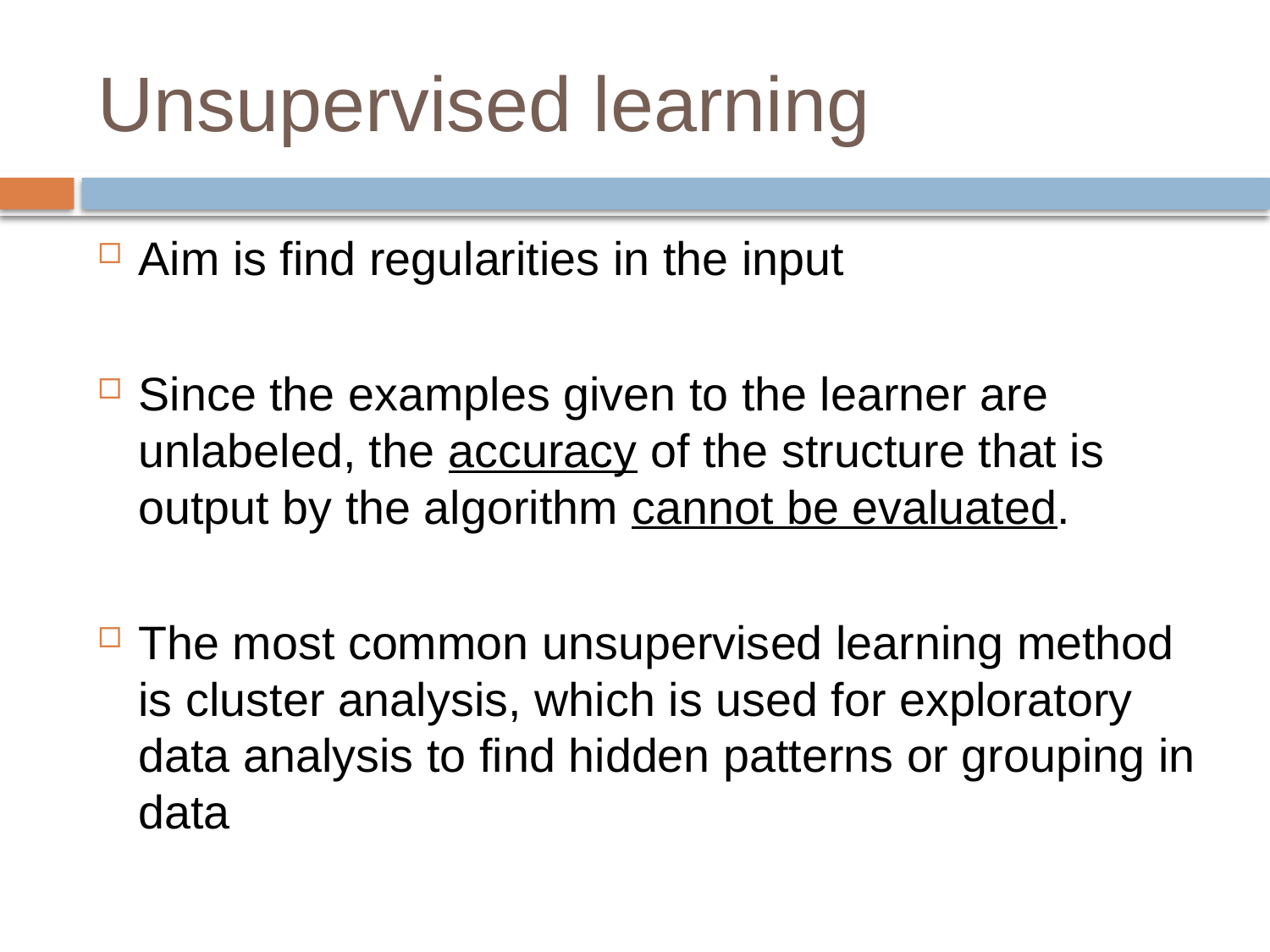

# Unsupervised learning
Aim is find regularities in the input

Since the examples given to the learner are unlabeled, the accuracy of the structure that is output by the algorithm cannot be evaluated.

The most common unsupervised learning method is cluster analysis, which is used for exploratory data analysis to find hidden patterns or grouping in data